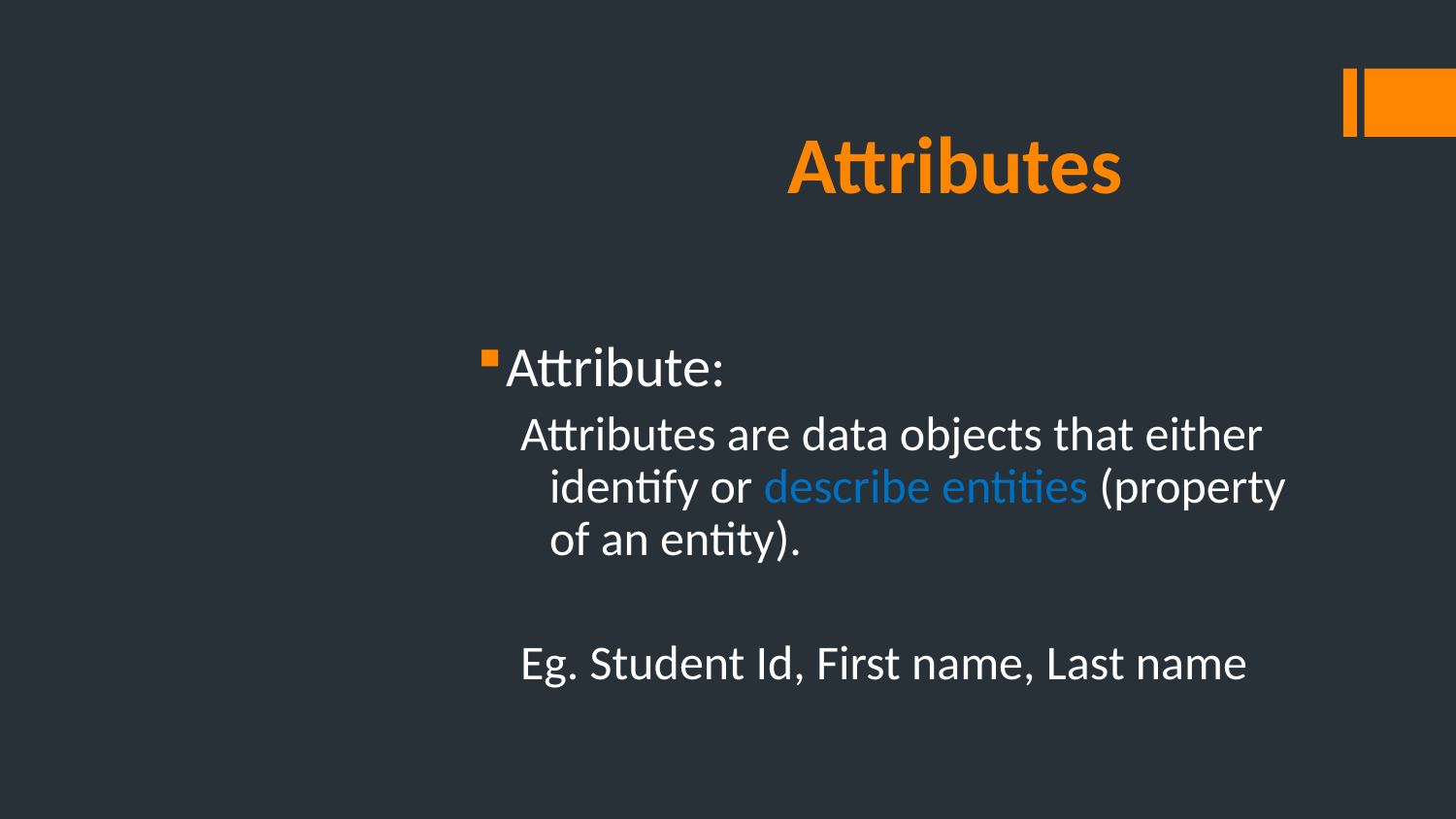

# Attributes
Attribute:
Attributes are data objects that either identify or describe entities (property of an entity).

Eg. Student Id, First name, Last name